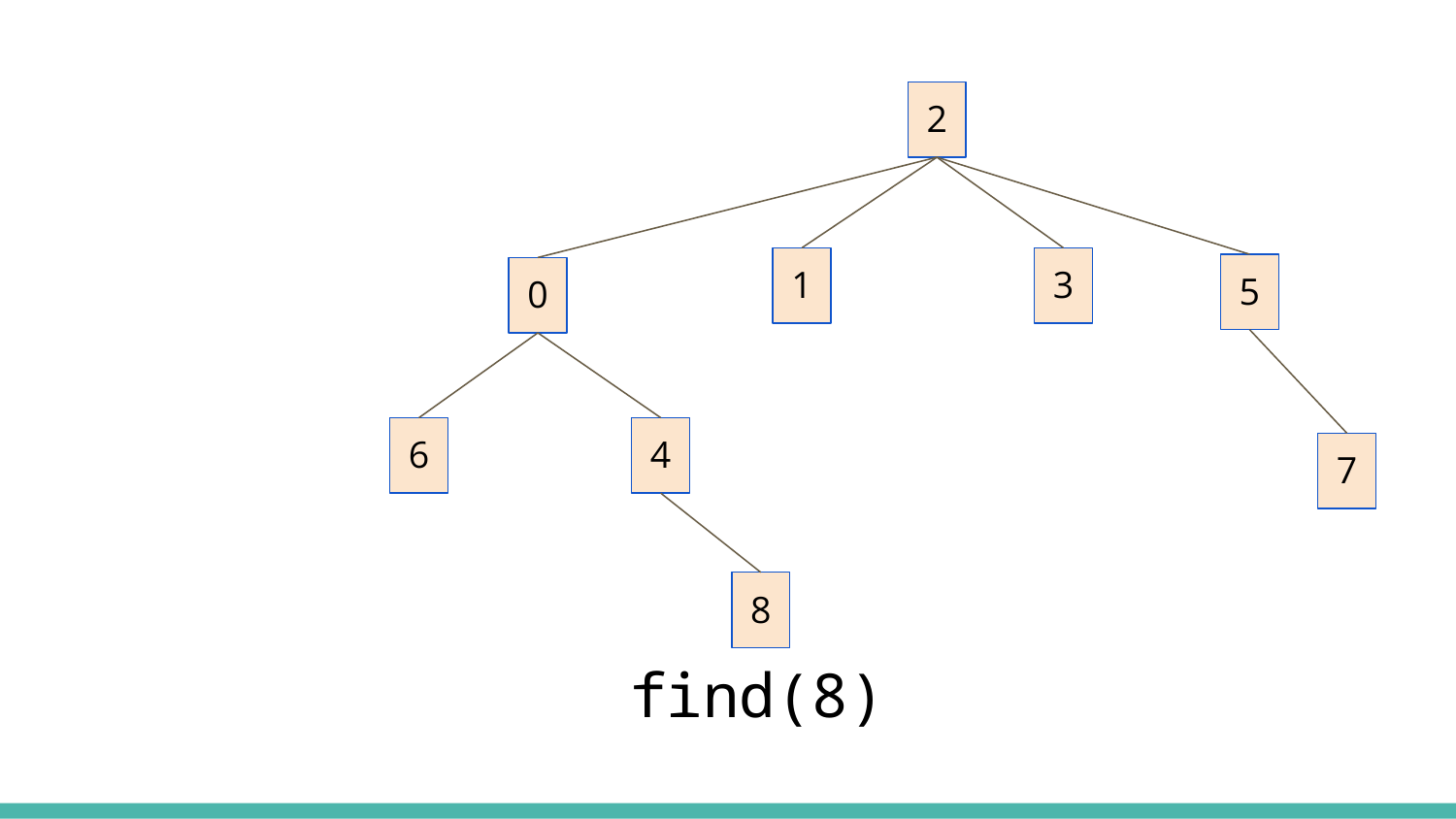

2
1
3
5
0
4
6
7
8
find(8)